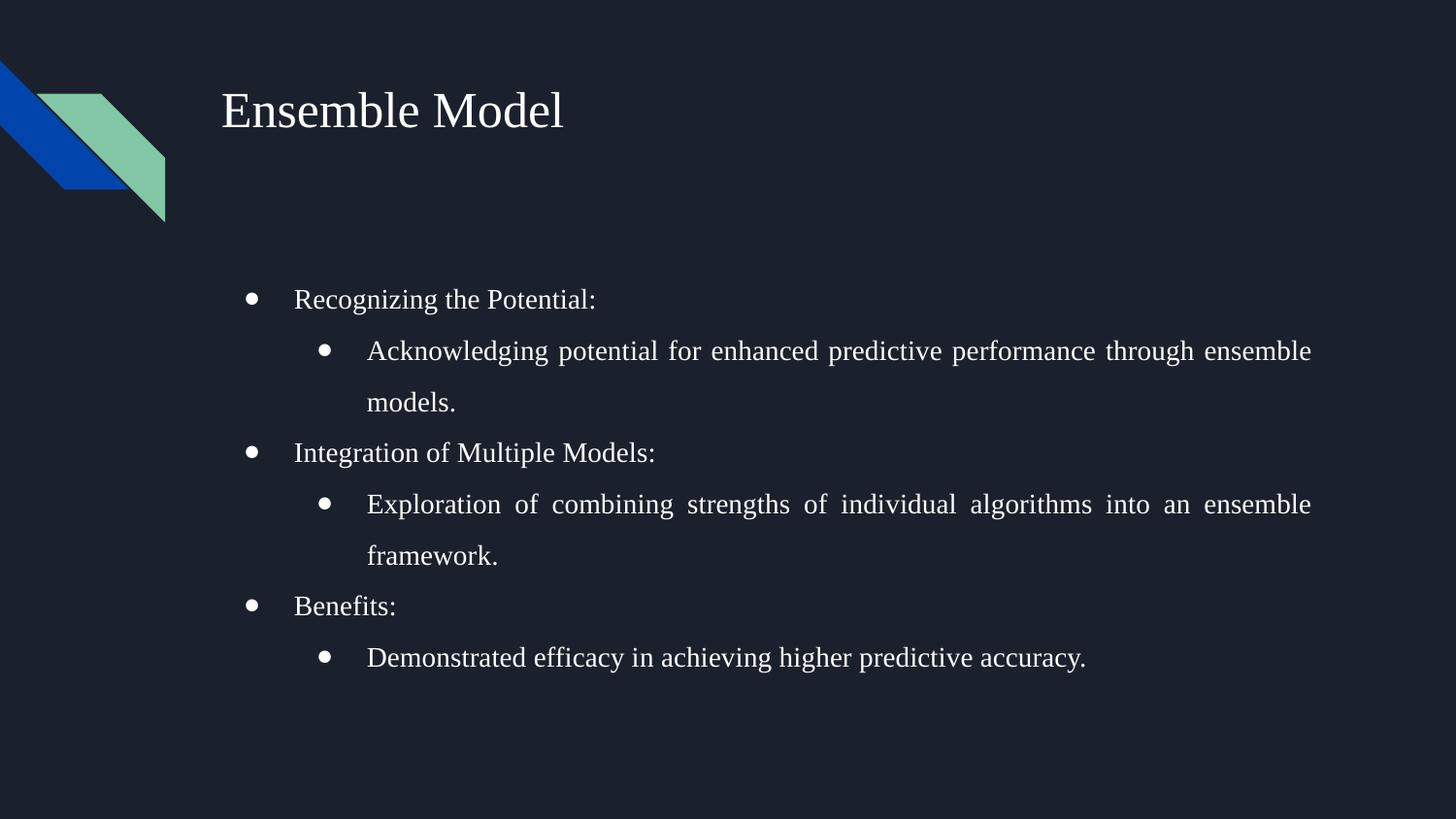

# Ensemble Model
Recognizing the Potential:
Acknowledging potential for enhanced predictive performance through ensemble models.
Integration of Multiple Models:
Exploration of combining strengths of individual algorithms into an ensemble framework.
Benefits:
Demonstrated efficacy in achieving higher predictive accuracy.